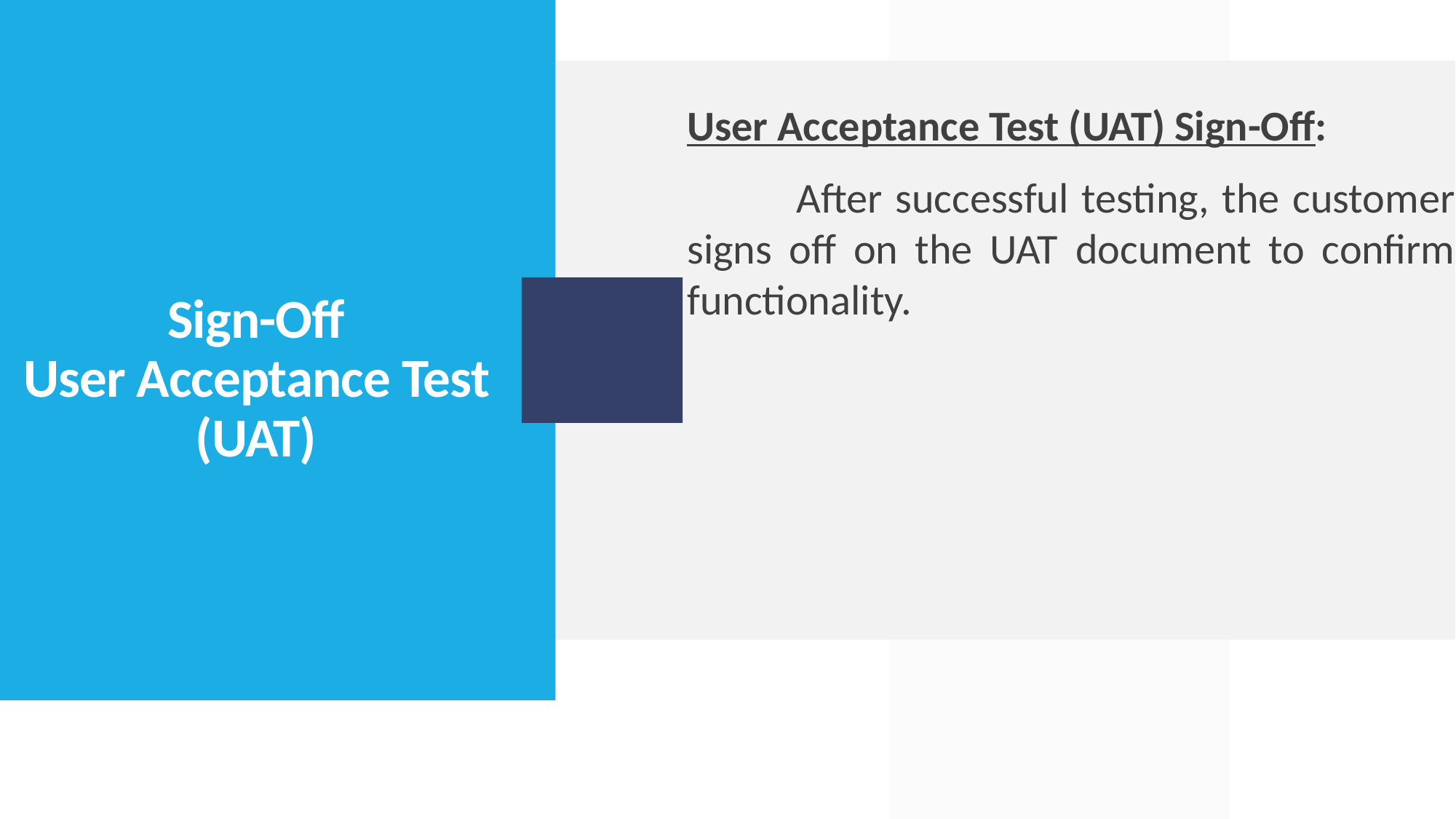

User Acceptance Test (UAT) Sign-Off:
	After successful testing, the customer signs off on the UAT document to confirm functionality.
# Sign-Off User Acceptance Test (UAT)